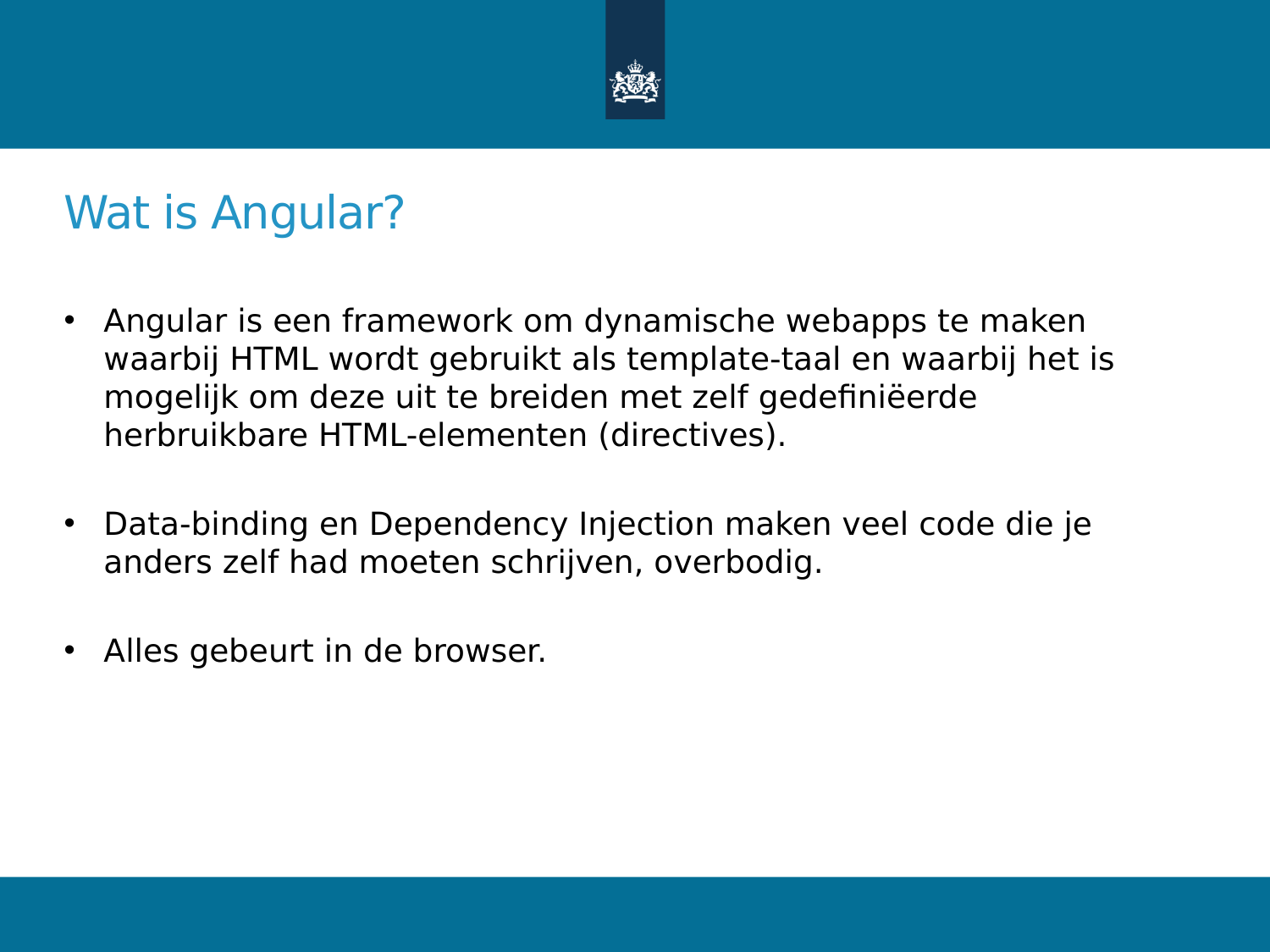

# Wat is Angular?

Angular is een framework om dynamische webapps te maken waarbij HTML wordt gebruikt als template-taal en waarbij het is mogelijk om deze uit te breiden met zelf gedefiniëerde herbruikbare HTML-elementen (directives).

Data-binding en Dependency Injection maken veel code die je anders zelf had moeten schrijven, overbodig.

Alles gebeurt in de browser.